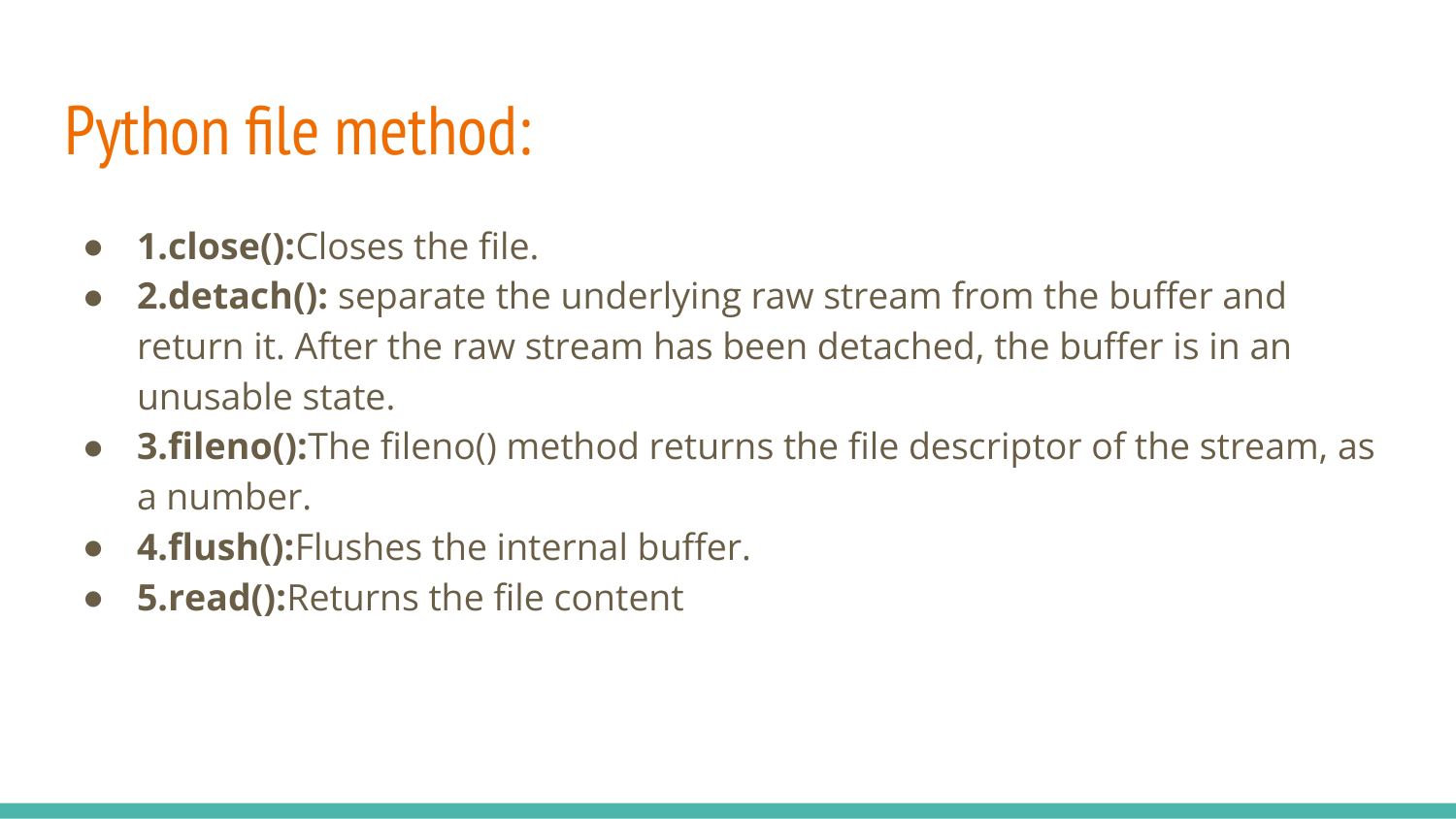

# Python file method:
1.close():Closes the file.
2.detach(): separate the underlying raw stream from the buffer and return it. After the raw stream has been detached, the buffer is in an unusable state.
3.fileno():The fileno() method returns the file descriptor of the stream, as a number.
4.flush():Flushes the internal buffer.
5.read():Returns the file content